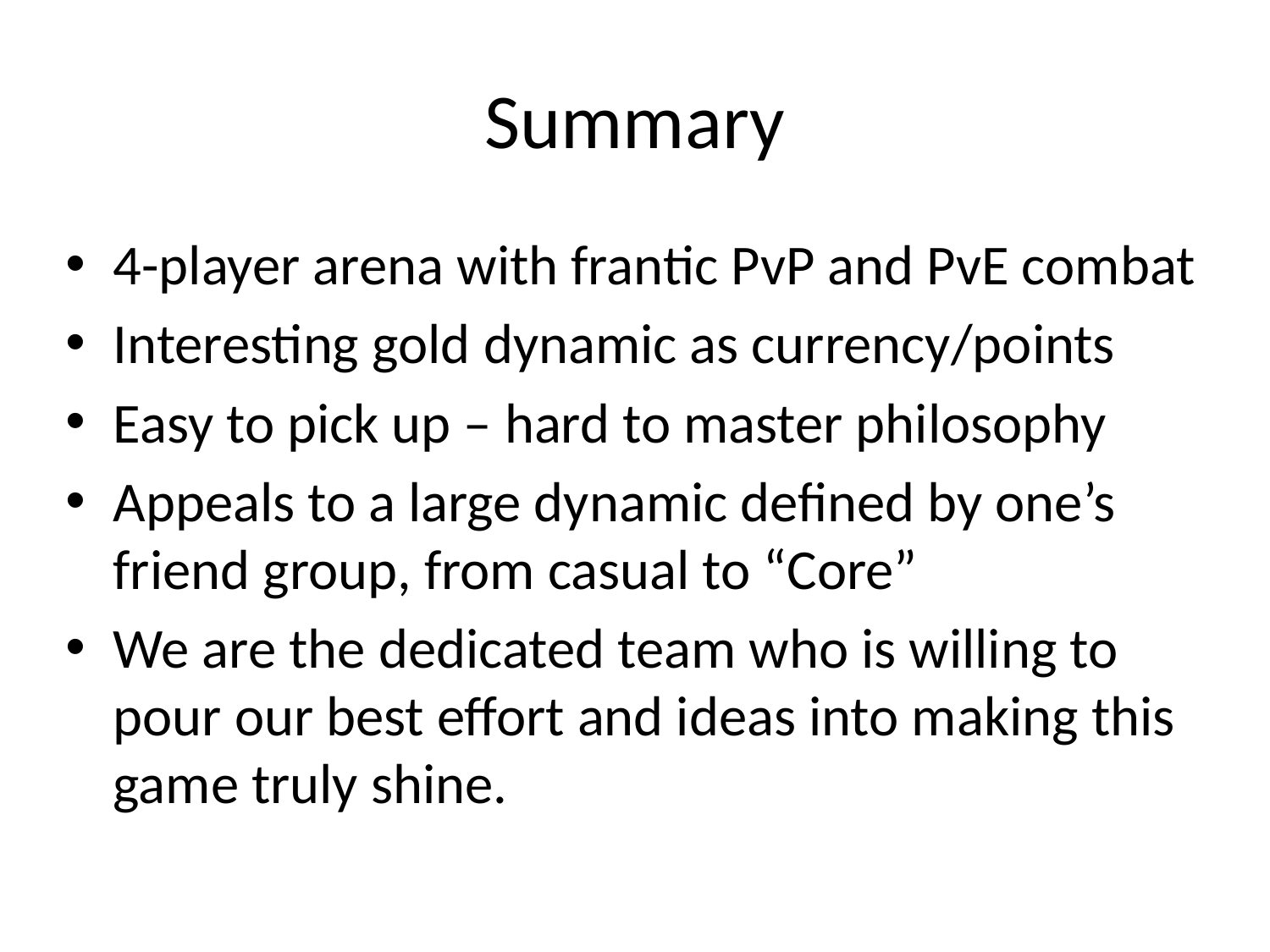

# Summary
4-player arena with frantic PvP and PvE combat
Interesting gold dynamic as currency/points
Easy to pick up – hard to master philosophy
Appeals to a large dynamic defined by one’s friend group, from casual to “Core”
We are the dedicated team who is willing to pour our best effort and ideas into making this game truly shine.